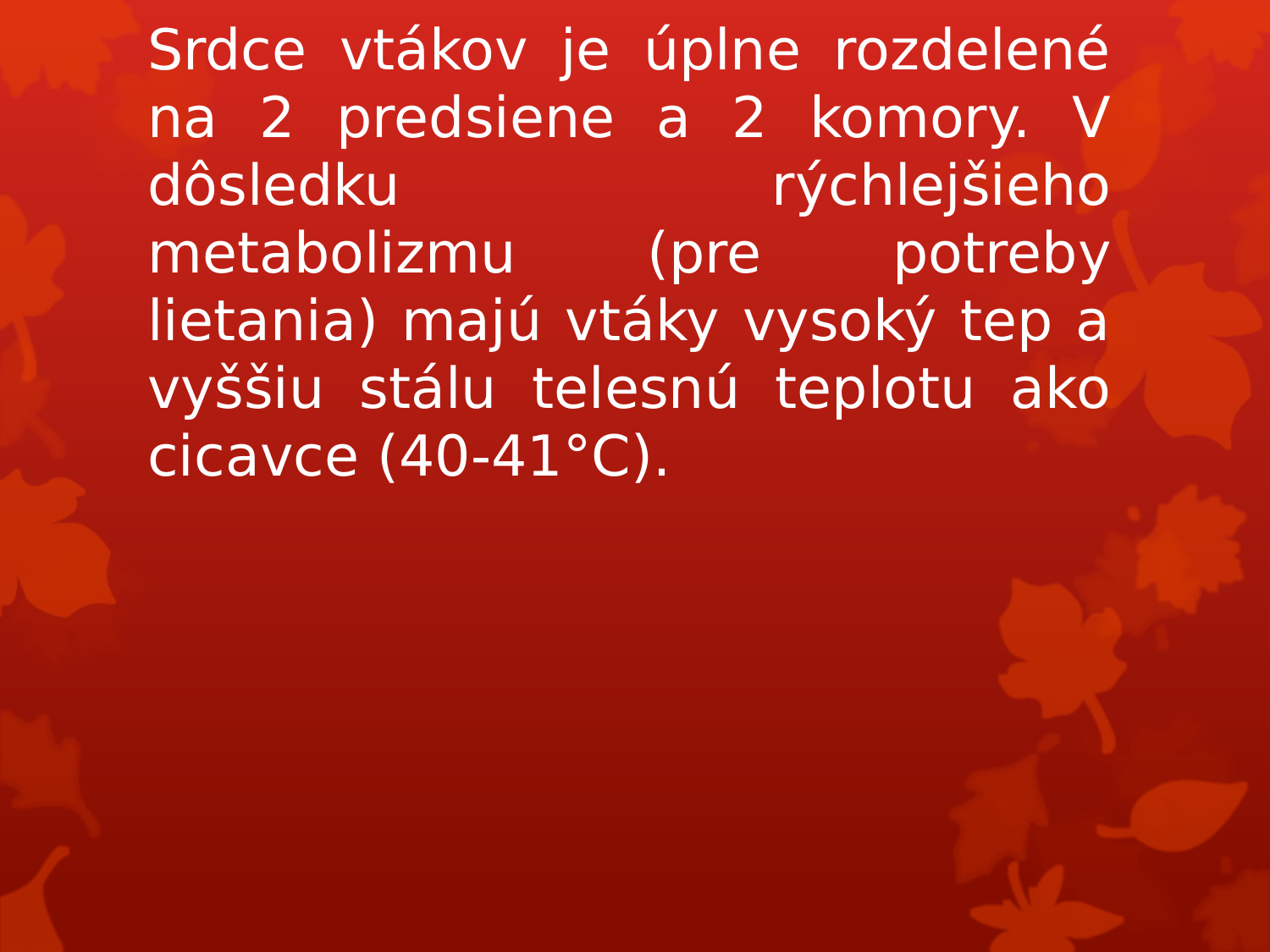

# Srdce vtákov je úplne rozdelené na 2 predsiene a 2 komory. V dôsledku rýchlejšieho metabolizmu (pre potreby lietania) majú vtáky vysoký tep a vyššiu stálu telesnú teplotu ako cicavce (40-41°C).